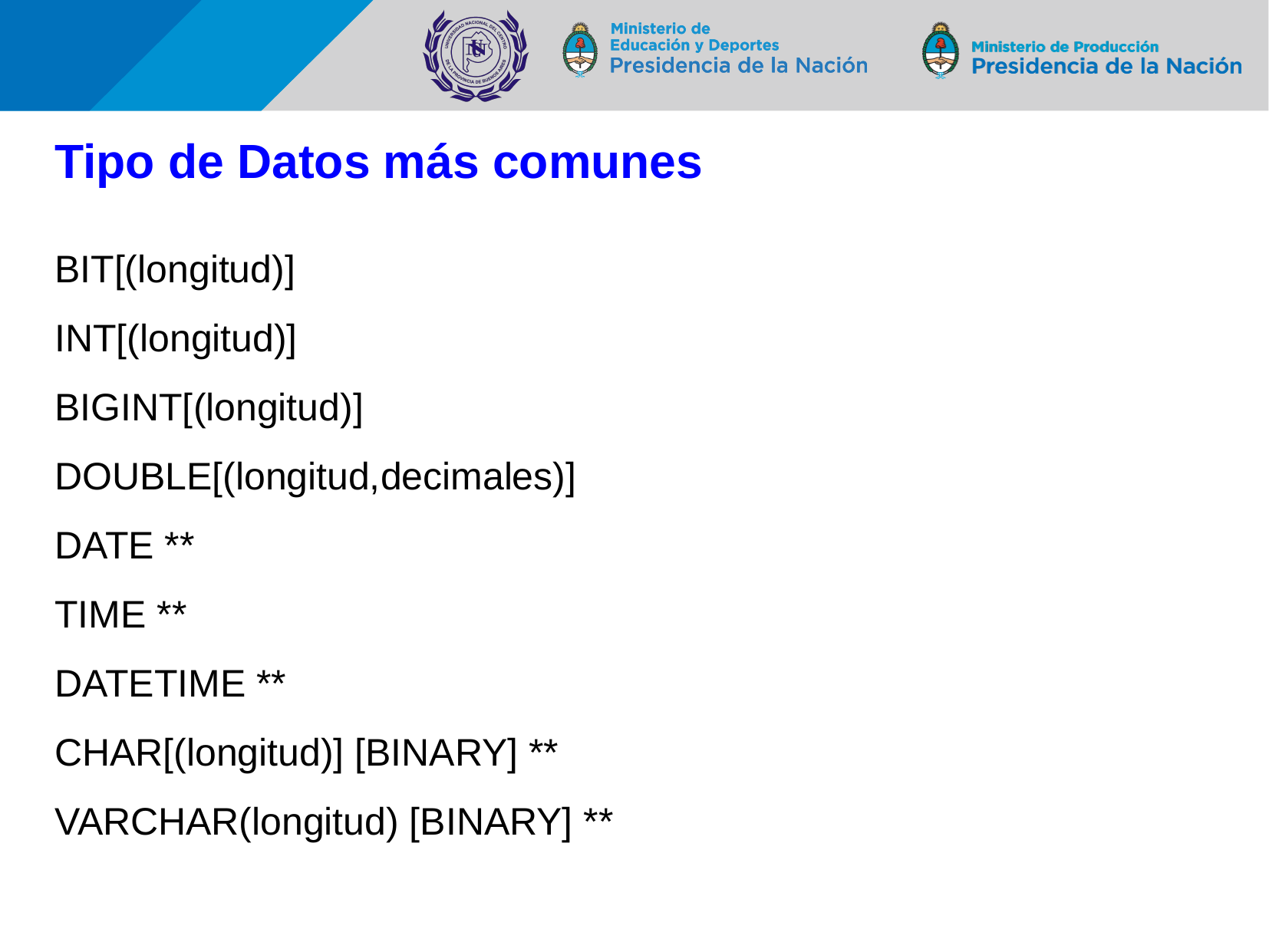

# Tipo de Datos más comunes
BIT[(longitud)]
INT[(longitud)]
BIGINT[(longitud)]
DOUBLE[(longitud,decimales)]
DATE **
TIME **
DATETIME **
CHAR[(longitud)] [BINARY] **
VARCHAR(longitud) [BINARY] **